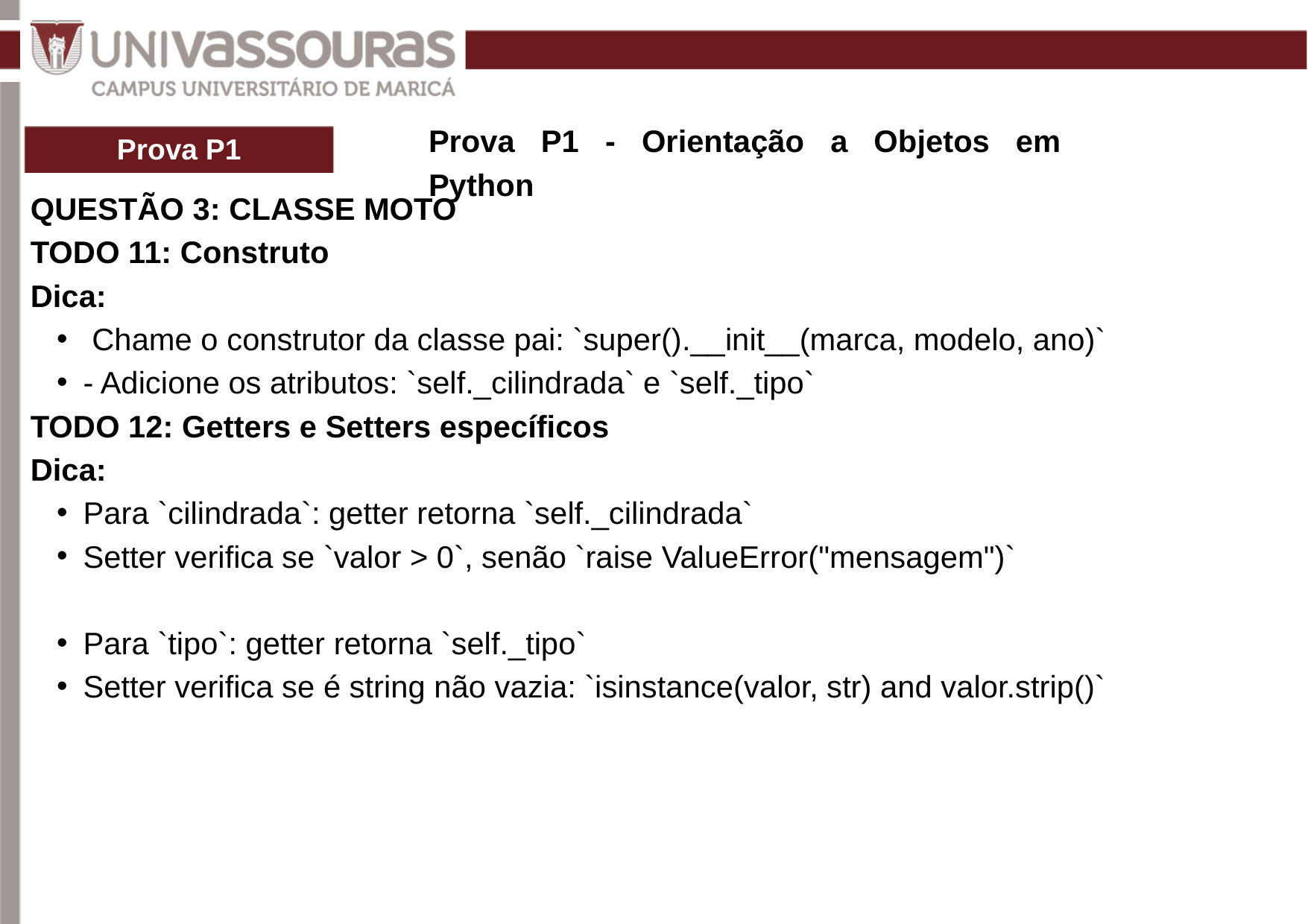

Prova P1 - Orientação a Objetos em Python

Prova P1
QUESTÃO 3: CLASSE MOTO
TODO 11: Construto
Dica:
 Chame o construtor da classe pai: `super().__init__(marca, modelo, ano)`
- Adicione os atributos: `self._cilindrada` e `self._tipo`
TODO 12: Getters e Setters específicos
Dica:
Para `cilindrada`: getter retorna `self._cilindrada`
Setter verifica se `valor > 0`, senão `raise ValueError("mensagem")`

Para `tipo`: getter retorna `self._tipo`
Setter verifica se é string não vazia: `isinstance(valor, str) and valor.strip()`